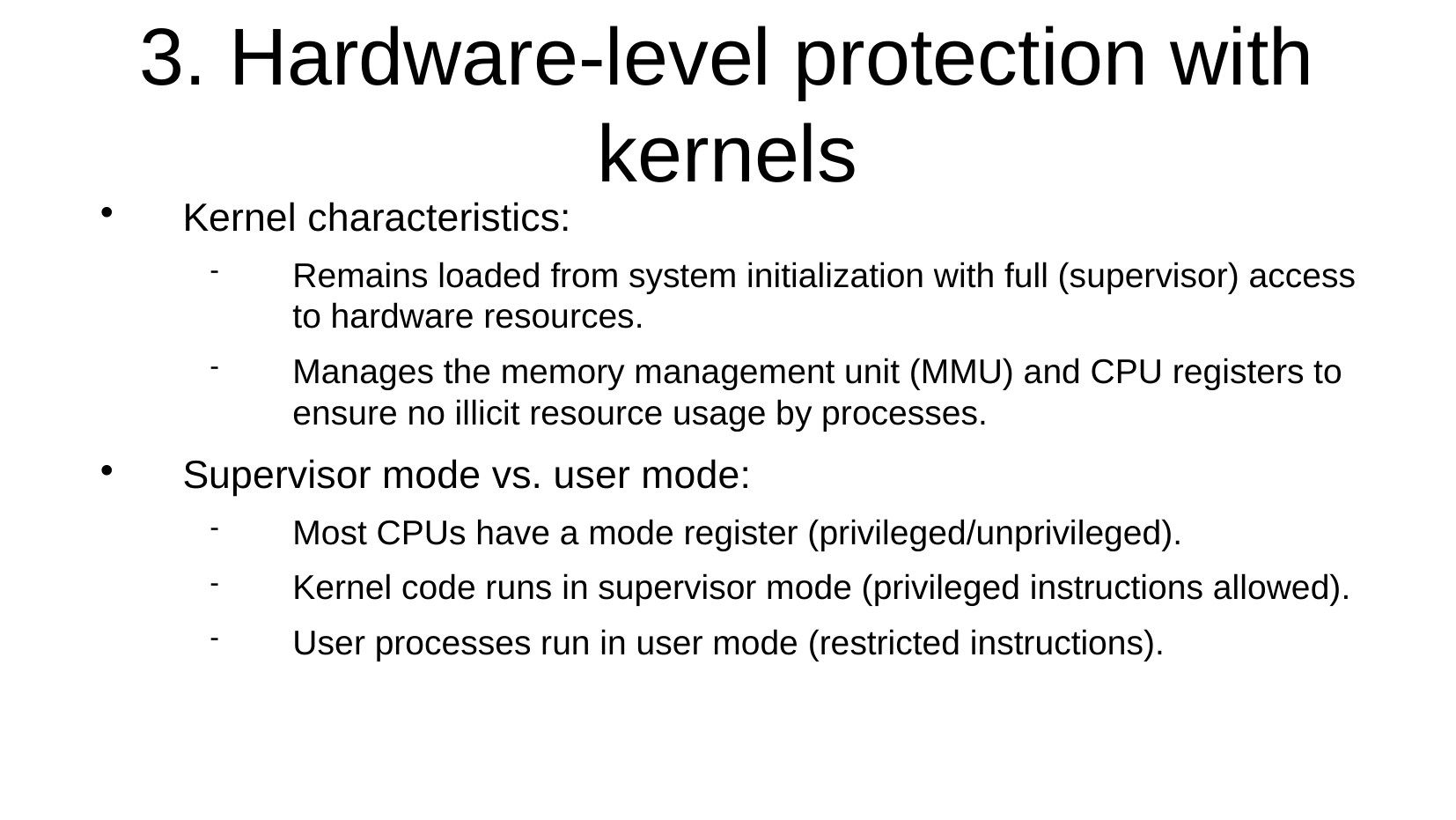

3. Hardware-level protection with kernels
Kernel characteristics:
Remains loaded from system initialization with full (supervisor) access to hardware resources.
Manages the memory management unit (MMU) and CPU registers to ensure no illicit resource usage by processes.
Supervisor mode vs. user mode:
Most CPUs have a mode register (privileged/unprivileged).
Kernel code runs in supervisor mode (privileged instructions allowed).
User processes run in user mode (restricted instructions).